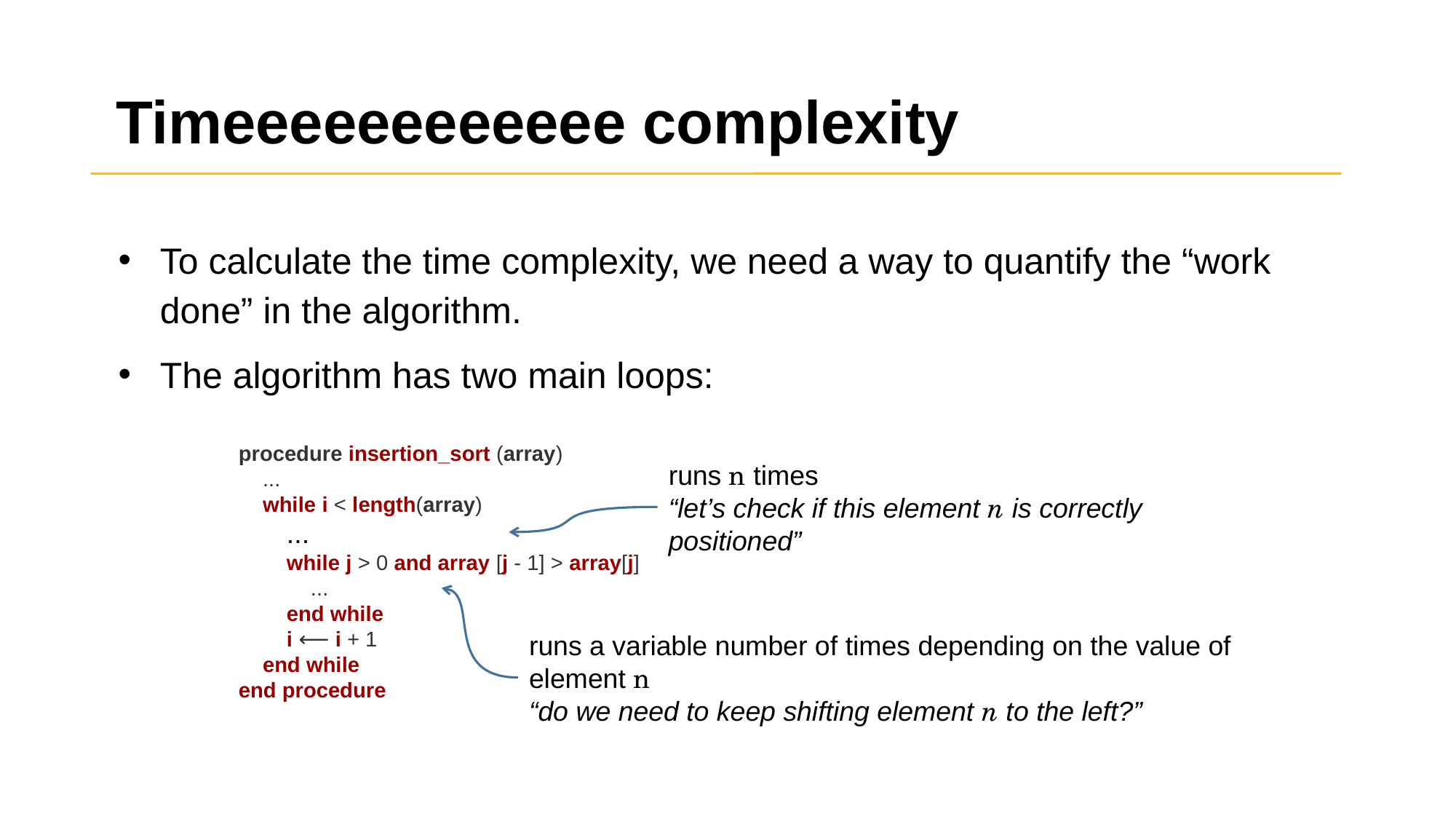

# Timeeeeeeeeeeee complexity
To calculate the time complexity, we need a way to quantify the “work done” in the algorithm.
The algorithm has two main loops:
procedure insertion_sort (array)
    ...
    while i < length(array)
        ...
        while j > 0 and array [j - 1] > array[j]
            ...
        end while
        i ⟵ i + 1
    end while
end procedure
runs n times
“let’s check if this element n is correctly positioned”
runs a variable number of times depending on the value of element n
“do we need to keep shifting element n to the left?”